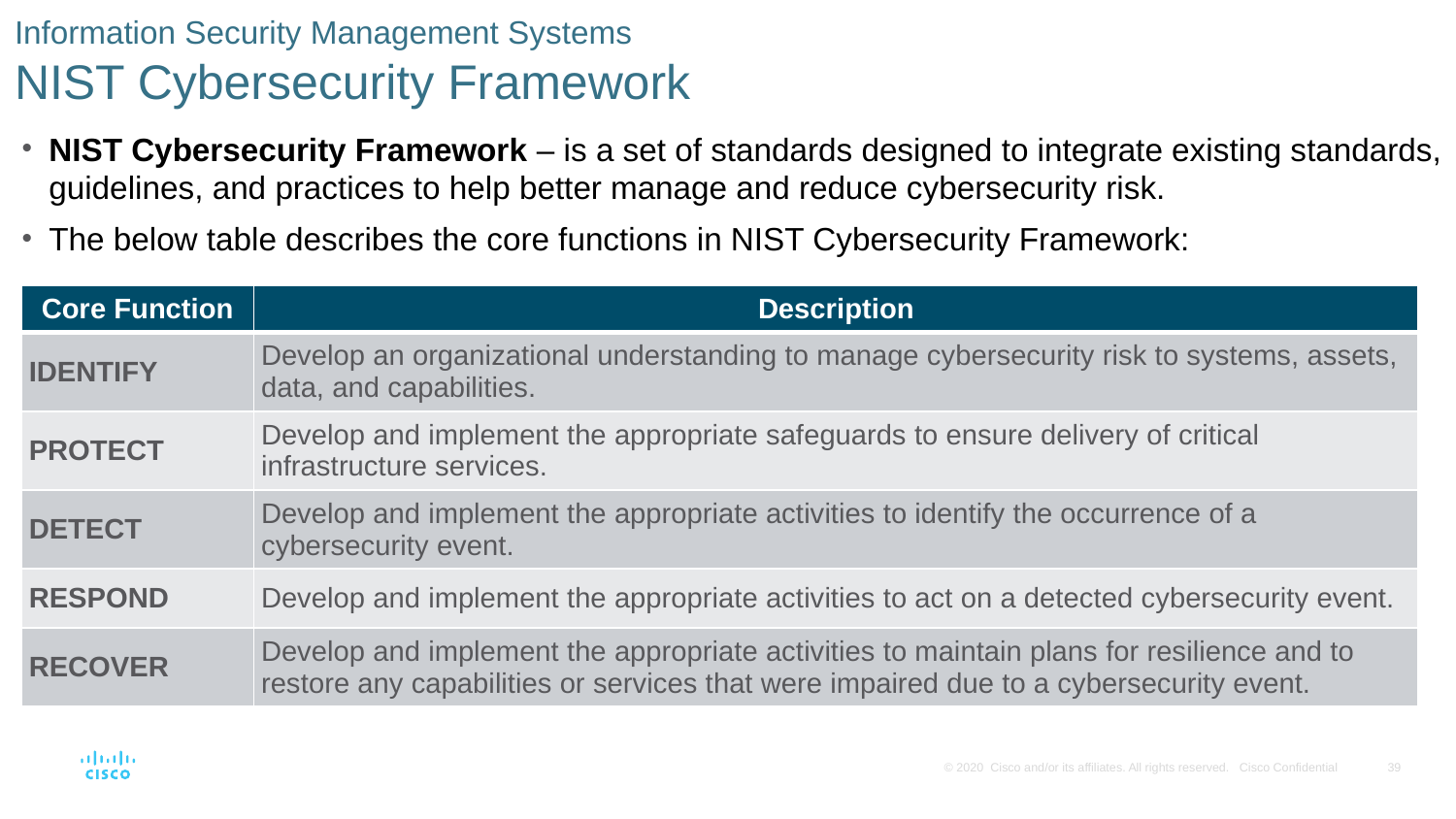

# Information Security Management Systems NIST Cybersecurity Framework
NIST Cybersecurity Framework – is a set of standards designed to integrate existing standards, guidelines, and practices to help better manage and reduce cybersecurity risk.
The below table describes the core functions in NIST Cybersecurity Framework:
| Core Function | Description |
| --- | --- |
| IDENTIFY | Develop an organizational understanding to manage cybersecurity risk to systems, assets, data, and capabilities. |
| PROTECT | Develop and implement the appropriate safeguards to ensure delivery of critical infrastructure services. |
| DETECT | Develop and implement the appropriate activities to identify the occurrence of a cybersecurity event. |
| RESPOND | Develop and implement the appropriate activities to act on a detected cybersecurity event. |
| RECOVER | Develop and implement the appropriate activities to maintain plans for resilience and to restore any capabilities or services that were impaired due to a cybersecurity event. |